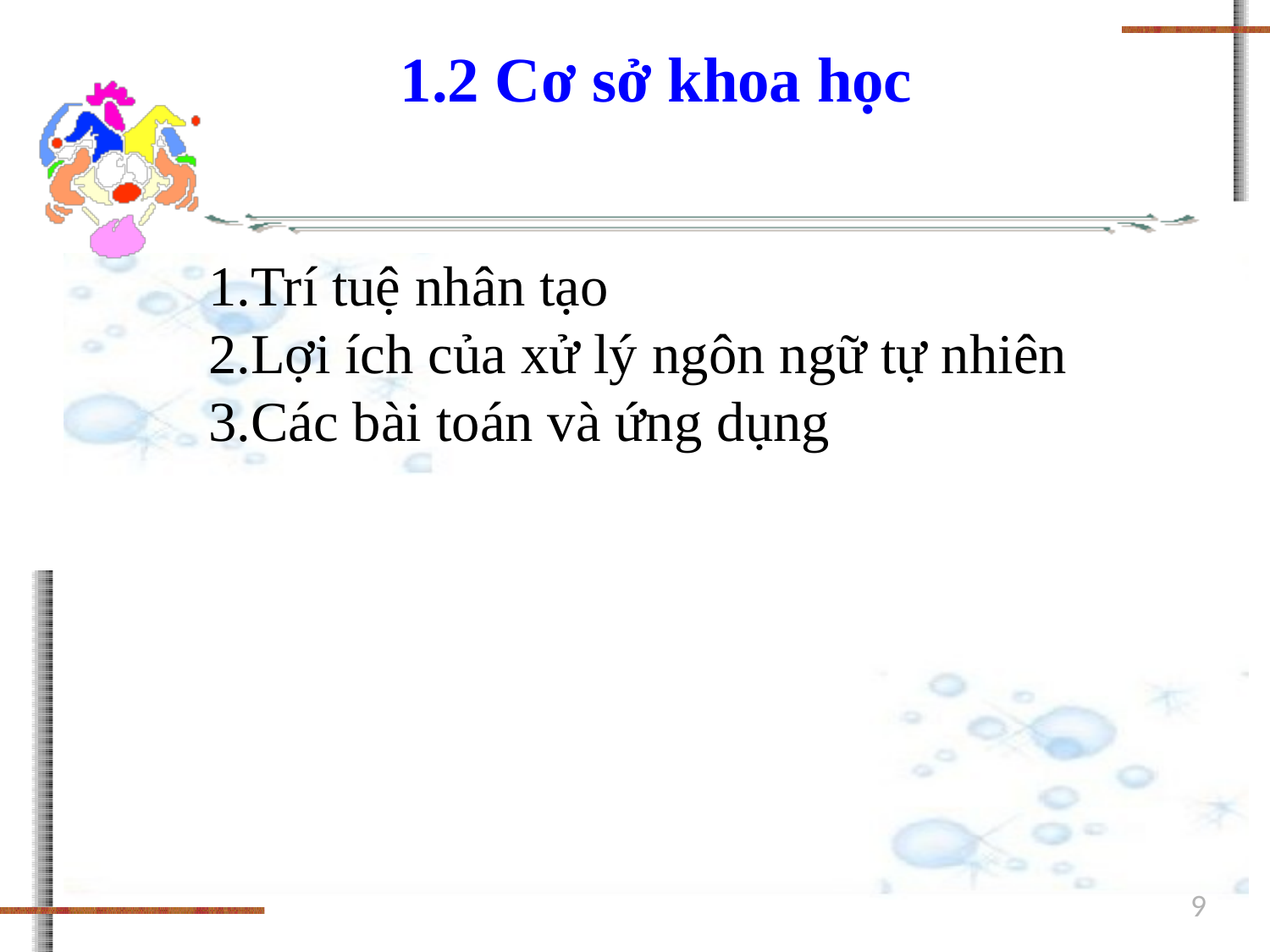

# 1.2 Cơ sở khoa học

Trí tuệ nhân tạo
Lợi ích của xử lý ngôn ngữ tự nhiên
Các bài toán và ứng dụng
9